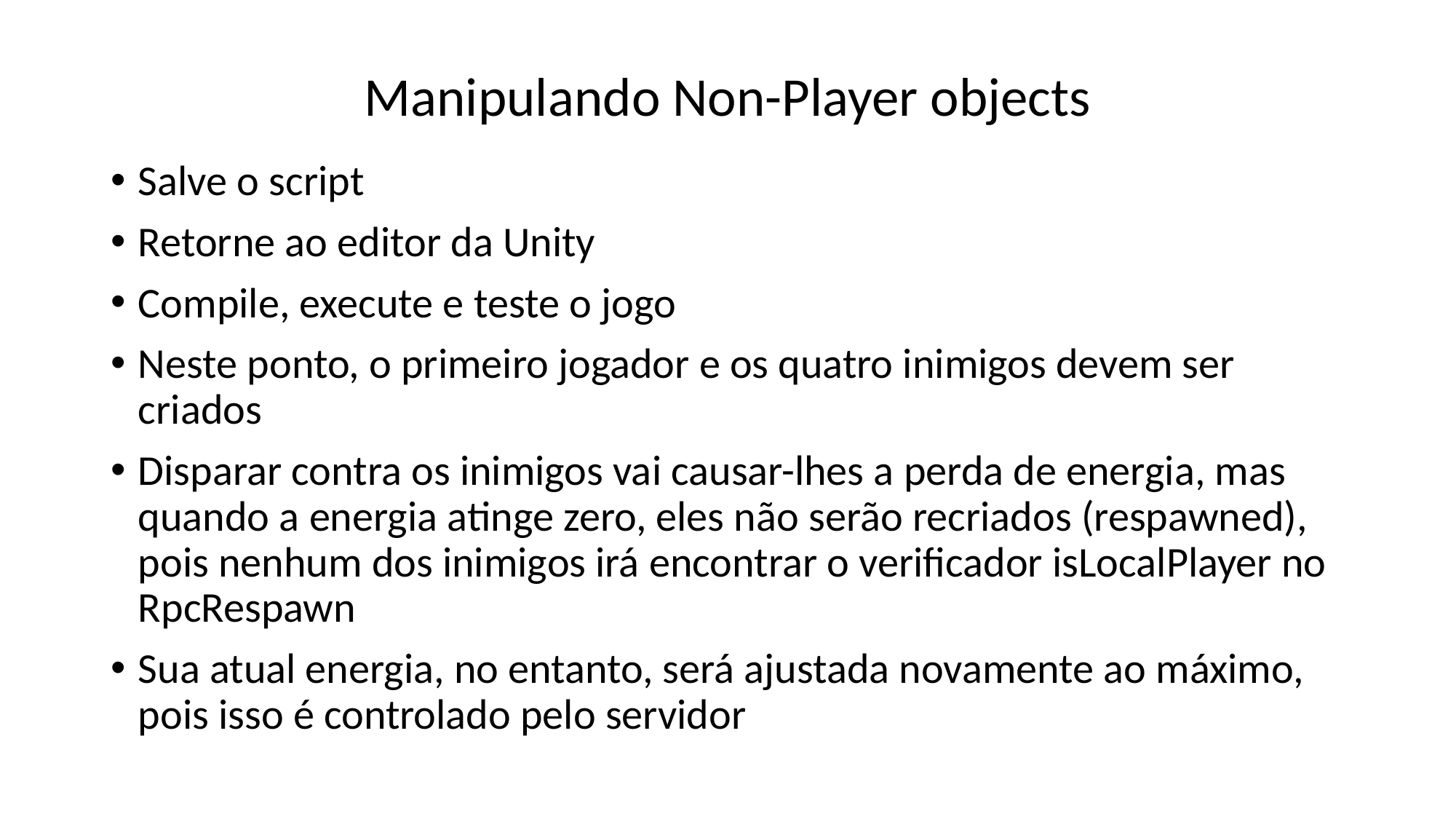

# Manipulando Non-Player objects
Salve o script
Retorne ao editor da Unity
Compile, execute e teste o jogo
Neste ponto, o primeiro jogador e os quatro inimigos devem ser criados
Disparar contra os inimigos vai causar-lhes a perda de energia, mas quando a energia atinge zero, eles não serão recriados (respawned), pois nenhum dos inimigos irá encontrar o verificador isLocalPlayer no RpcRespawn
Sua atual energia, no entanto, será ajustada novamente ao máximo, pois isso é controlado pelo servidor